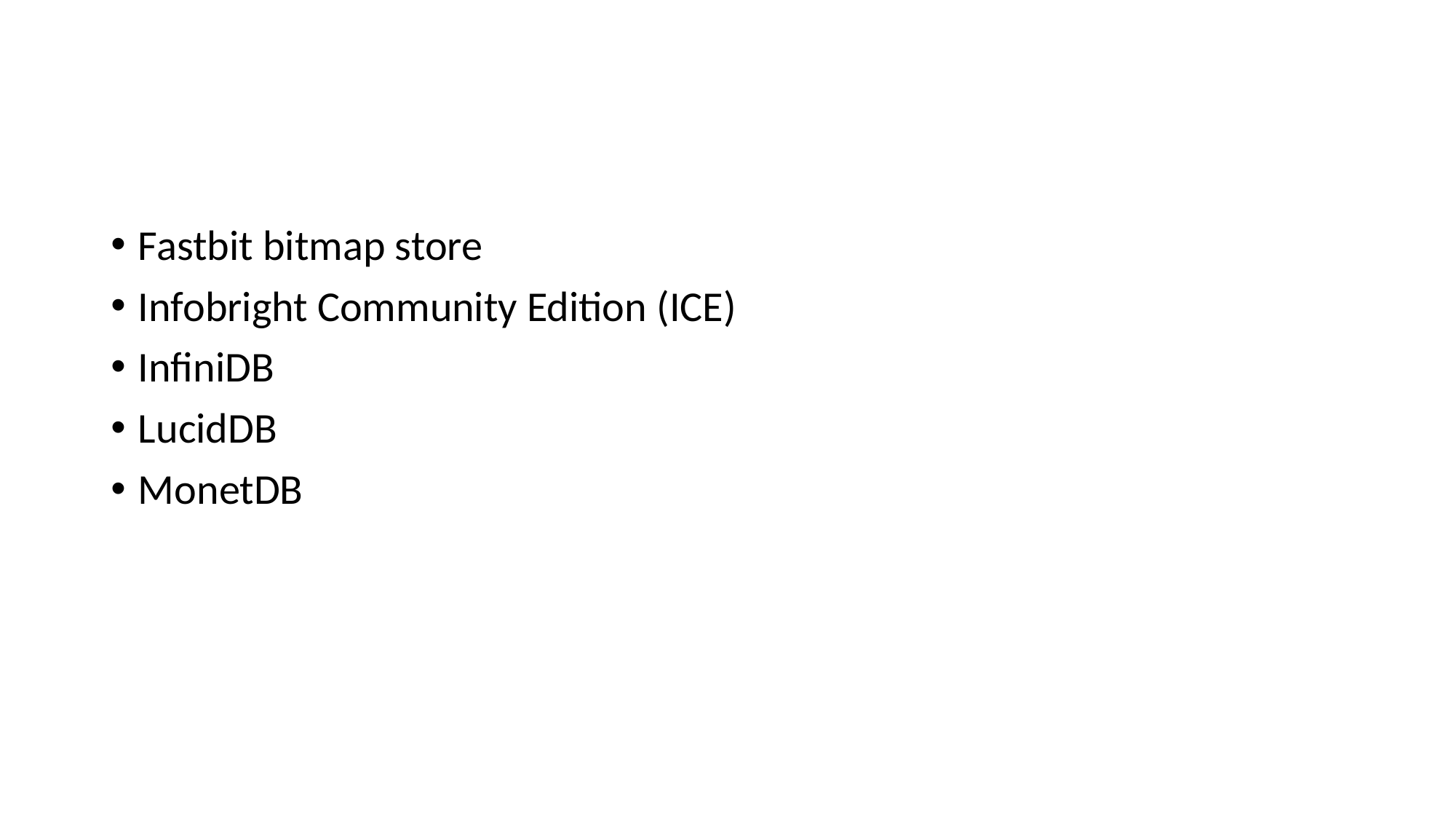

#
Fastbit bitmap store
Infobright Community Edition (ICE)
InfiniDB
LucidDB
MonetDB